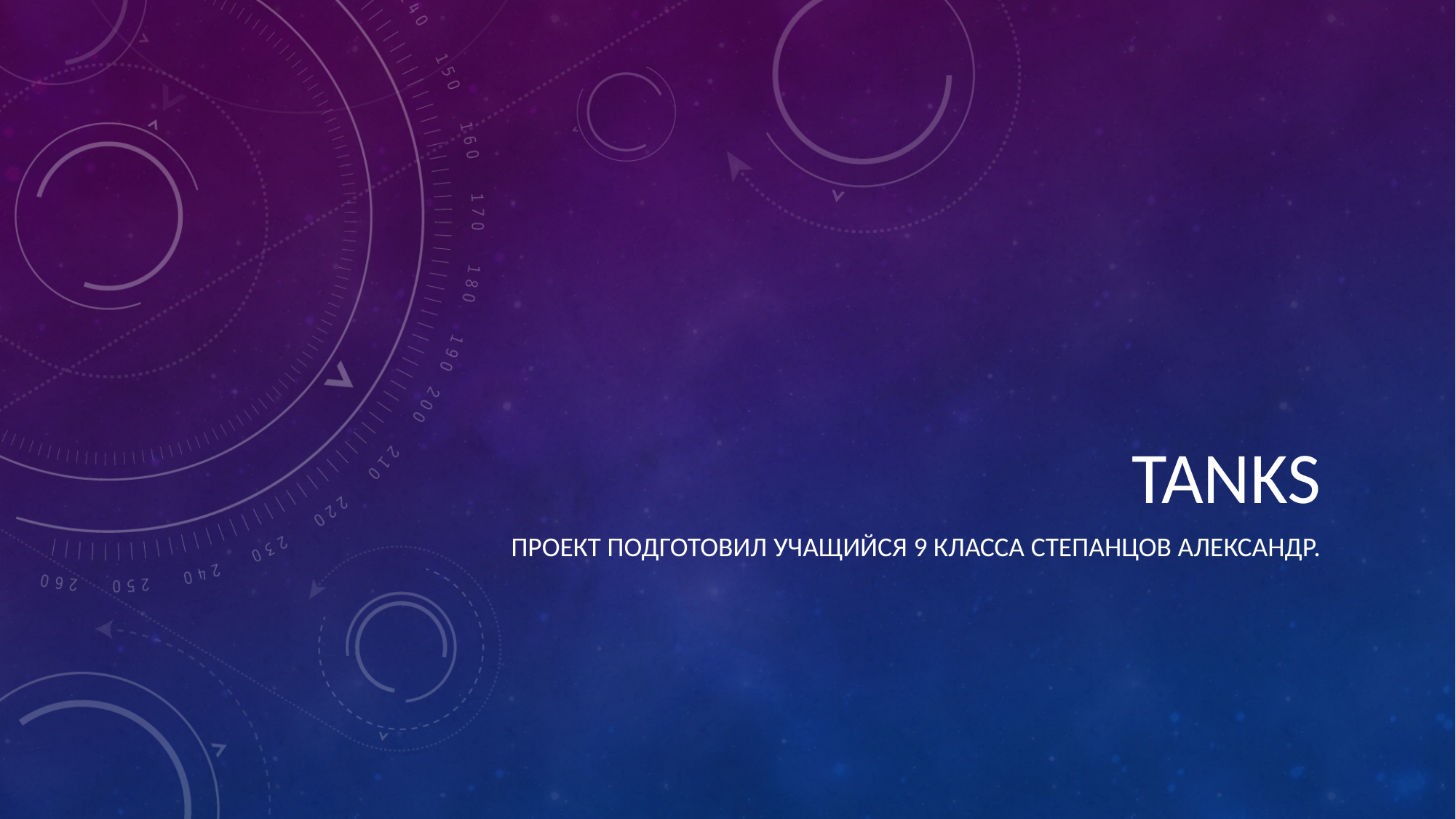

# Tanks
Проект подготовил Учащийся 9 класса степанцов александр.